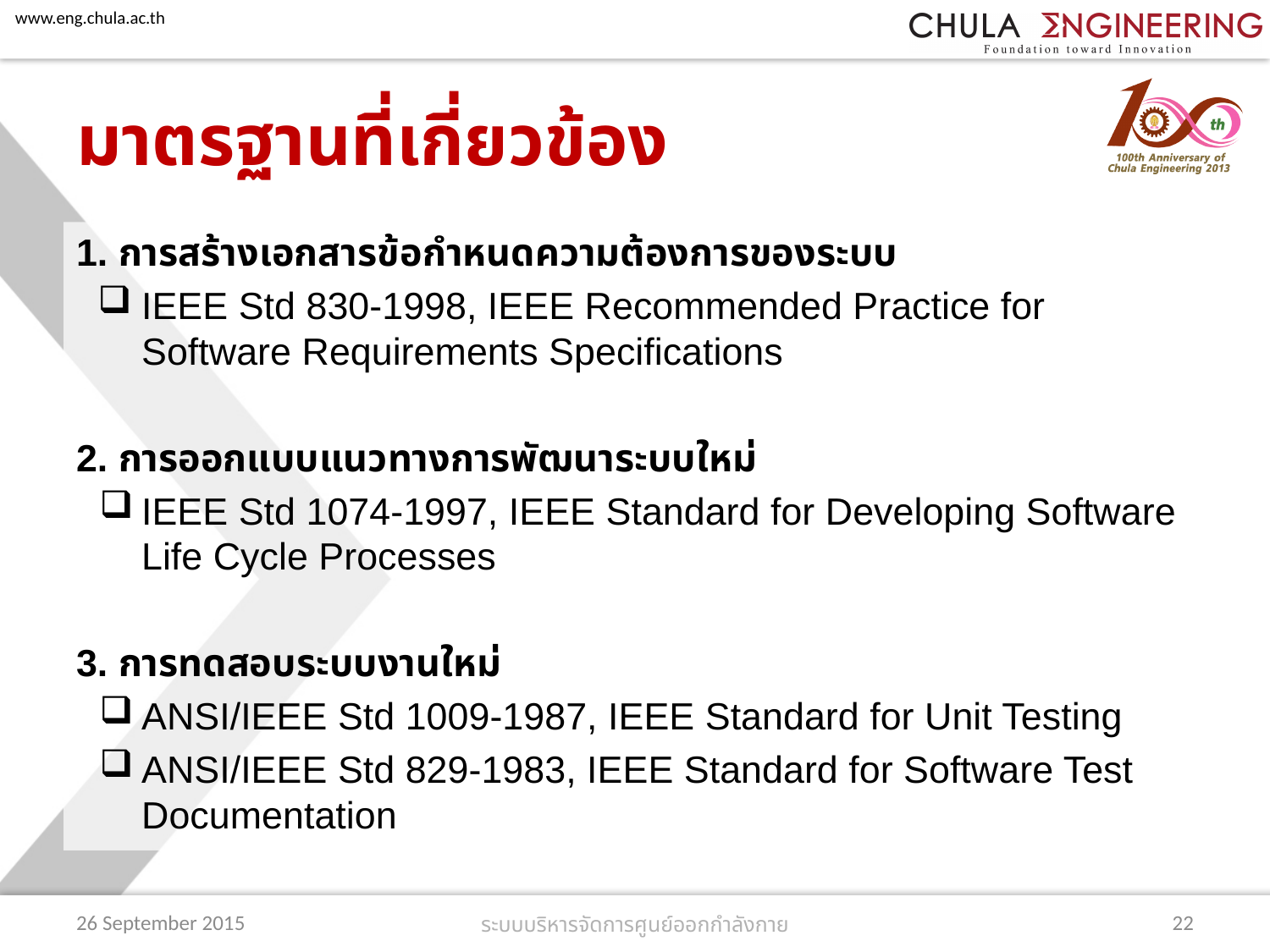

# มาตรฐานที่เกี่ยวข้อง
1. การสร้างเอกสารข้อกำหนดความต้องการของระบบ
IEEE Std 830-1998, IEEE Recommended Practice for Software Requirements Specifications

2. การออกแบบแนวทางการพัฒนาระบบใหม่
IEEE Std 1074-1997, IEEE Standard for Developing Software Life Cycle Processes

3. การทดสอบระบบงานใหม่
ANSI/IEEE Std 1009-1987, IEEE Standard for Unit Testing
ANSI/IEEE Std 829-1983, IEEE Standard for Software Test Documentation

26 September 2015
22
ระบบบริหารจัดการศูนย์ออกกำลังกาย